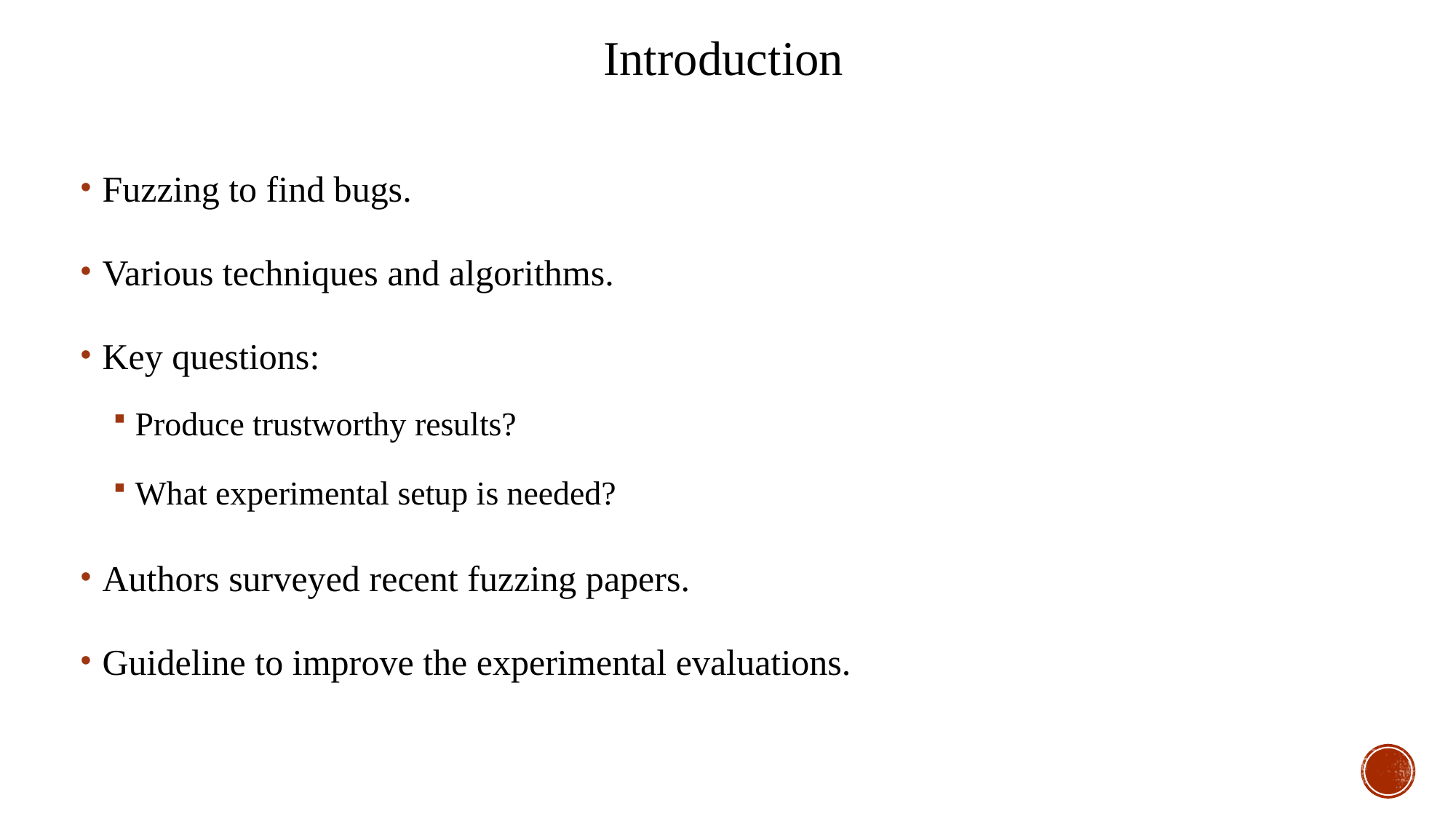

Introduction
Fuzzing to find bugs.
Various techniques and algorithms.
Key questions:
Produce trustworthy results?
What experimental setup is needed?
Authors surveyed recent fuzzing papers.
Guideline to improve the experimental evaluations.